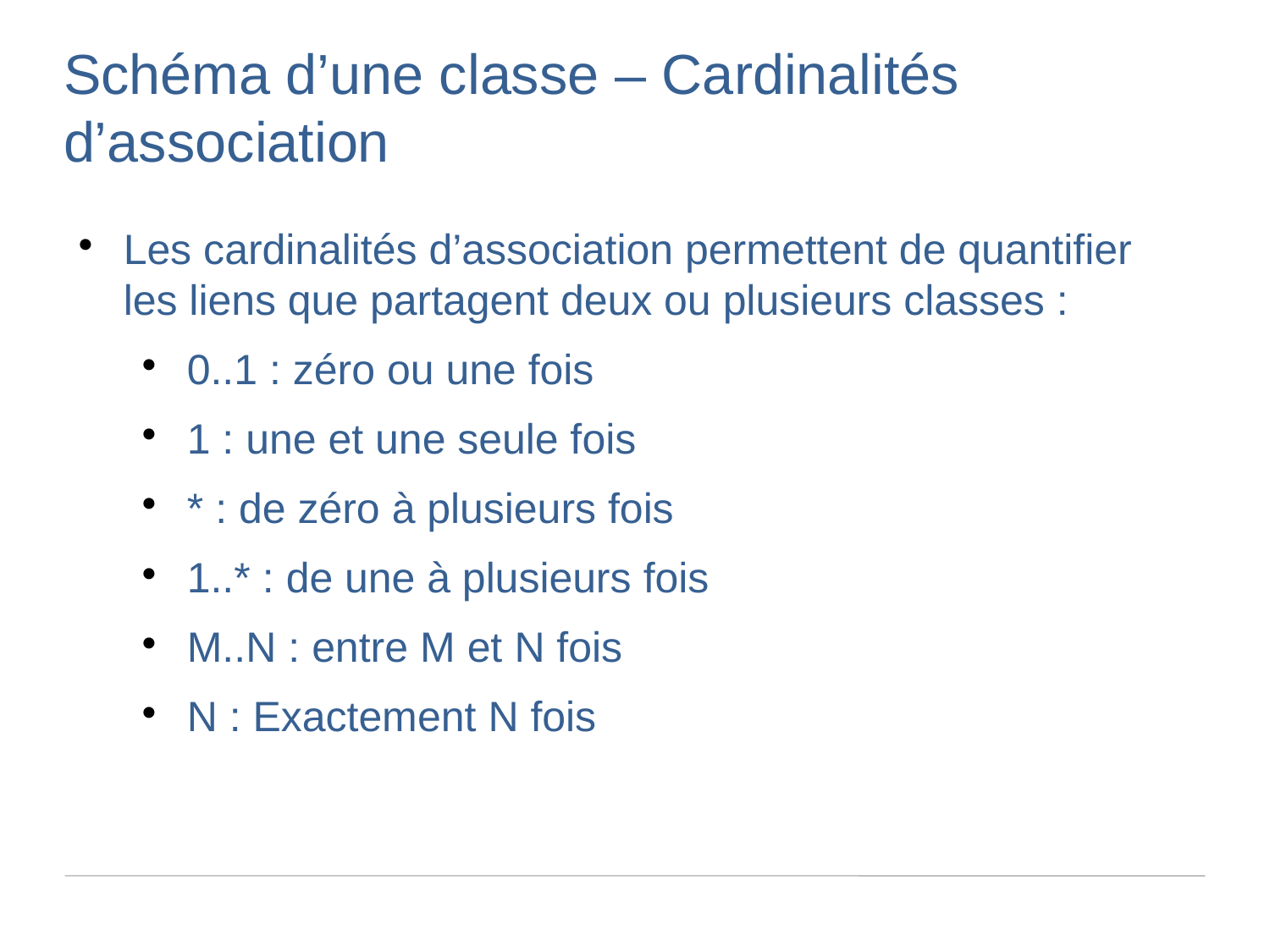

Schéma d’une classe – Cardinalités d’association
Les cardinalités d’association permettent de quantifier les liens que partagent deux ou plusieurs classes :
0..1 : zéro ou une fois
1 : une et une seule fois
* : de zéro à plusieurs fois
1..* : de une à plusieurs fois
M..N : entre M et N fois
N : Exactement N fois